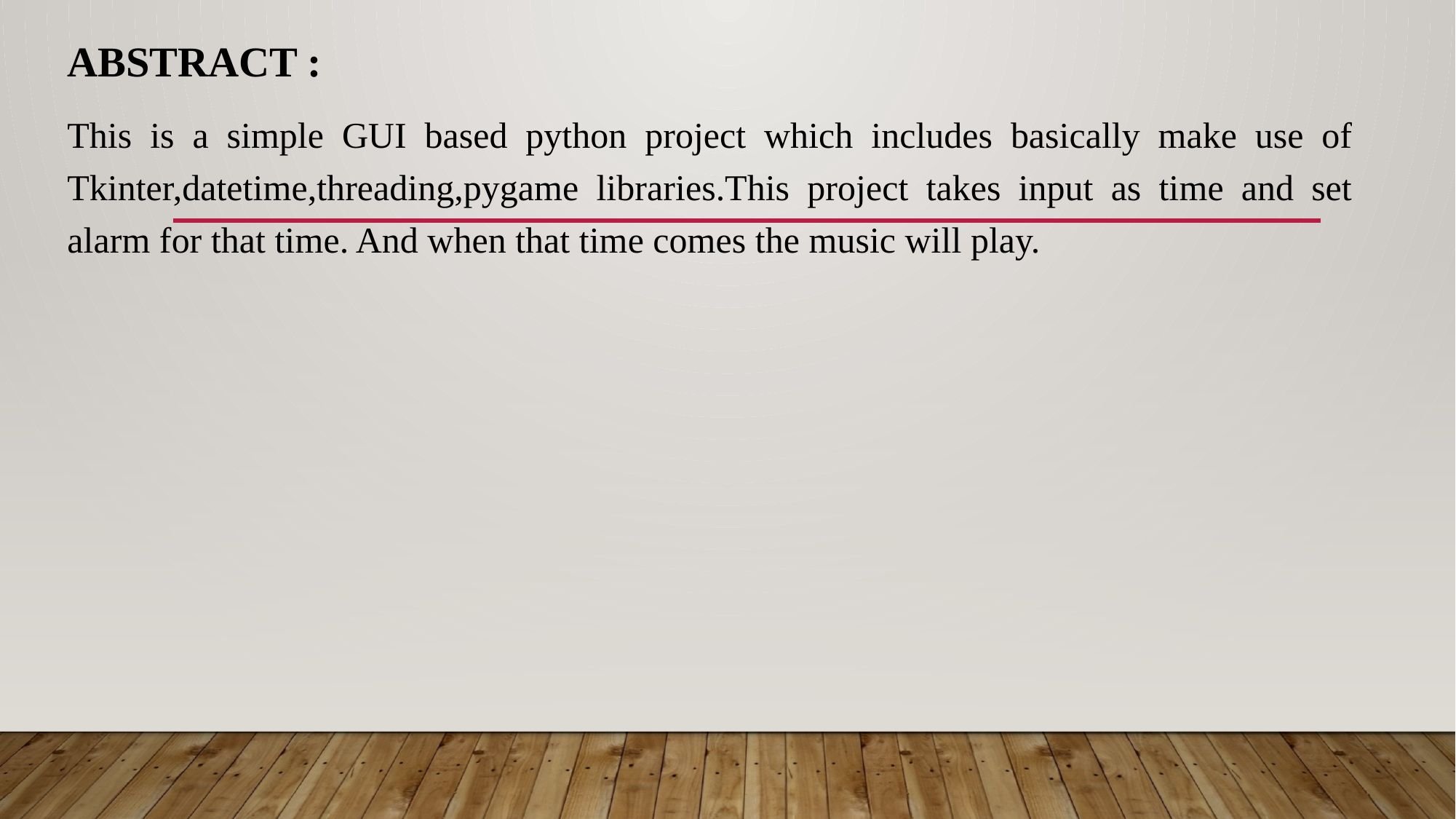

# AbsTRACT :
This is a simple GUI based python project which includes basically make use of Tkinter,datetime,threading,pygame libraries.This project takes input as time and set alarm for that time. And when that time comes the music will play.